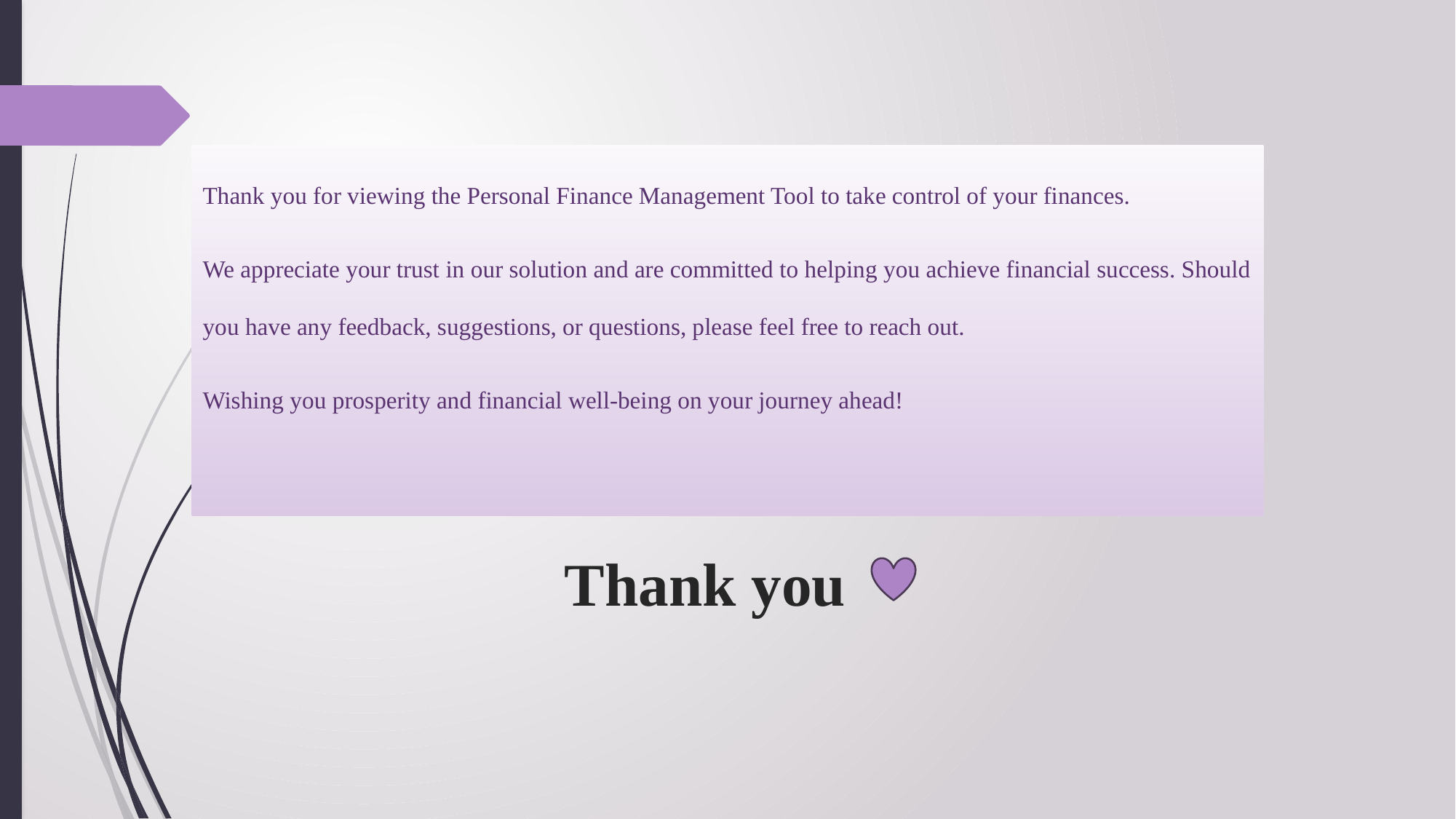

Thank you for viewing the Personal Finance Management Tool to take control of your finances.
We appreciate your trust in our solution and are committed to helping you achieve financial success. Should you have any feedback, suggestions, or questions, please feel free to reach out.
Wishing you prosperity and financial well-being on your journey ahead!
# Thank you